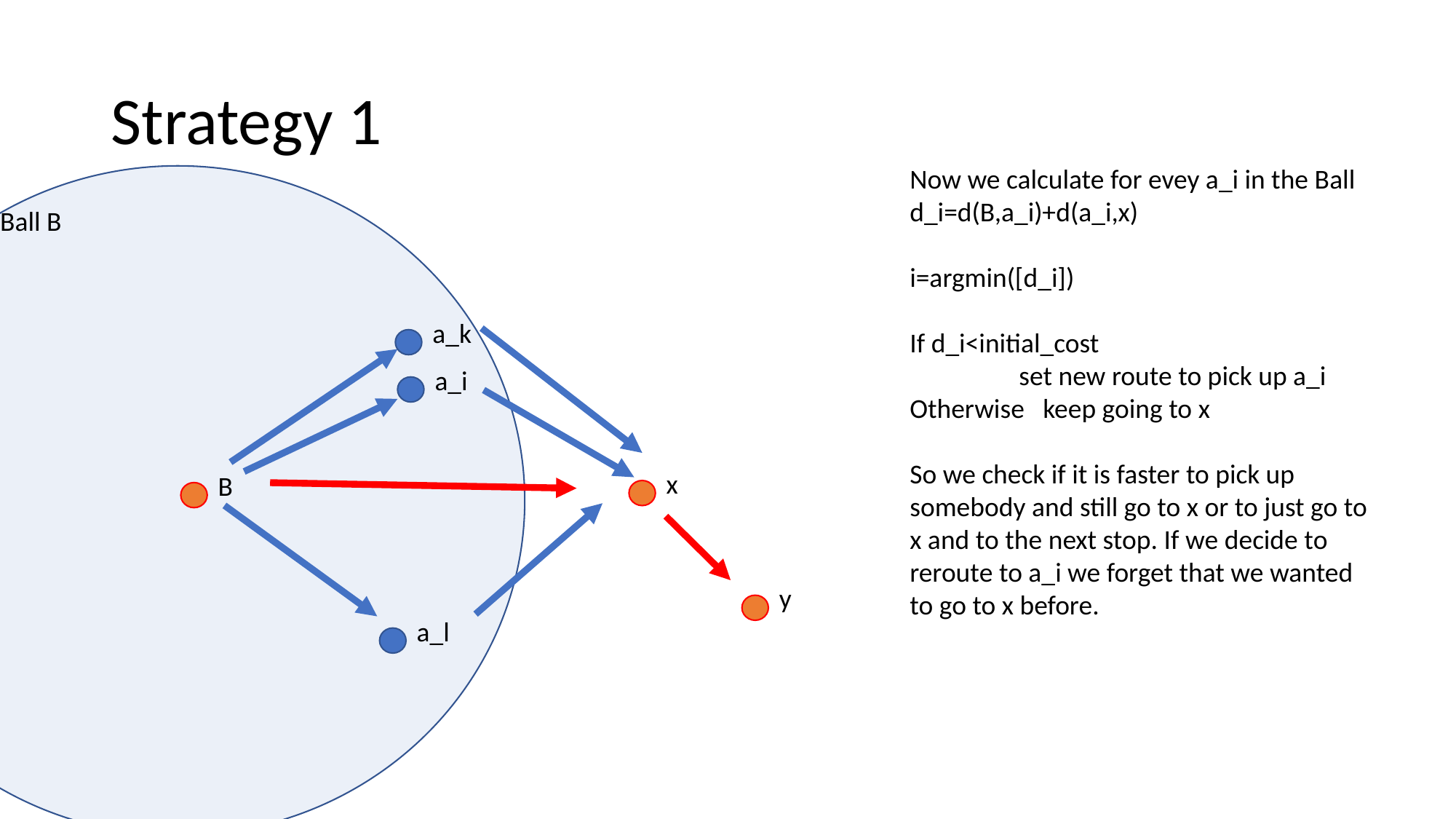

# Strategy 1
Now we calculate for evey a_i in the Ball
d_i=d(B,a_i)+d(a_i,x)

i=argmin([d_i])

If d_i<initial_cost
	set new route to pick up a_i
Otherwise   keep going to x

So we check if it is faster to pick up somebody and still go to x or to just go to x and to the next stop. If we decide to reroute to a_i we forget that we wanted to go to x before.

Ball B
a_k

a_i

x

B

y

a_l